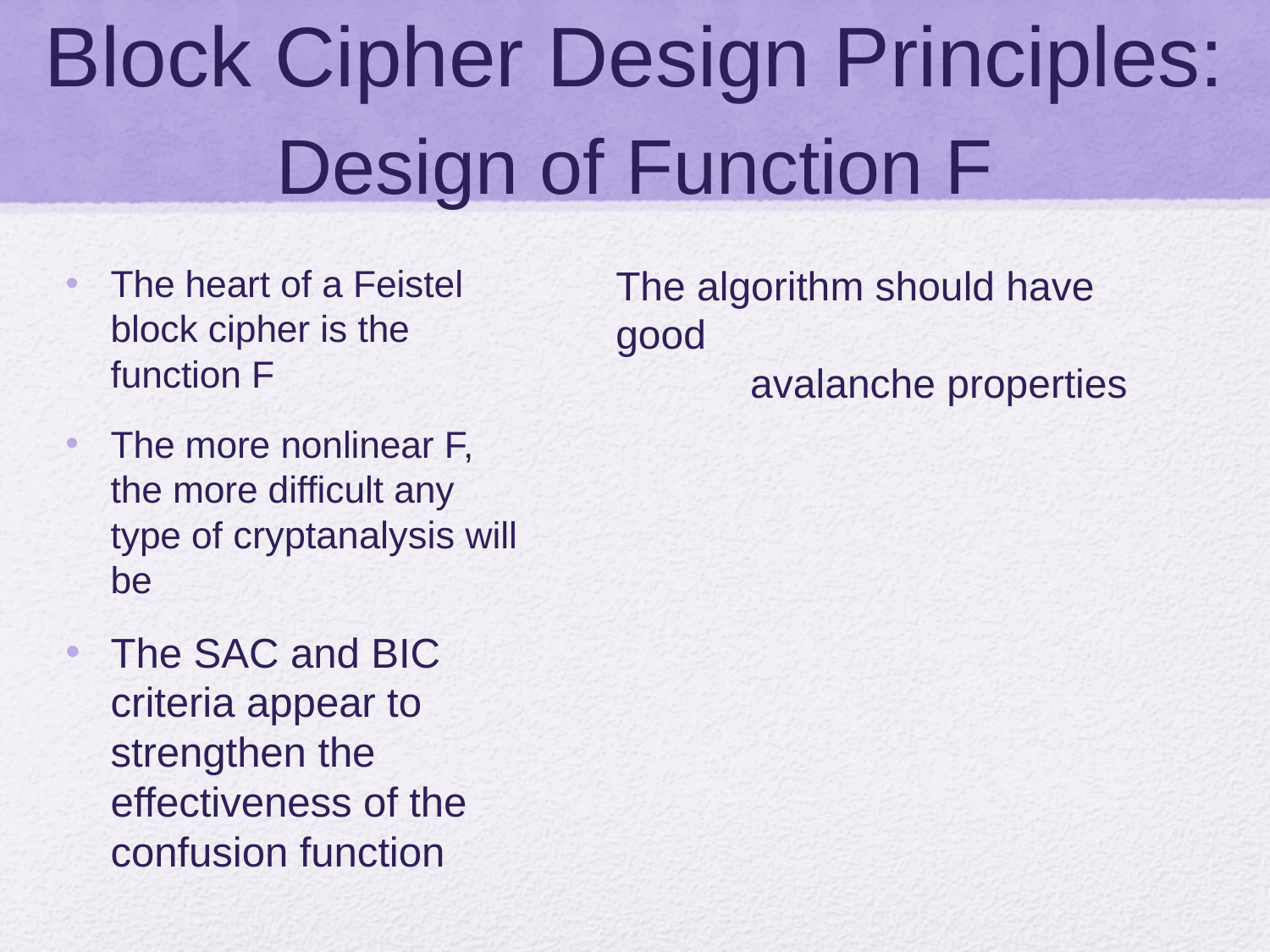

# Block Cipher Design Principles: Design of Function F

The heart of a Feistel block cipher is the function F
The more nonlinear F, the more difficult any type of cryptanalysis will be
The SAC and BIC criteria appear to strengthen the effectiveness of the confusion function
The algorithm should have good
            avalanche properties